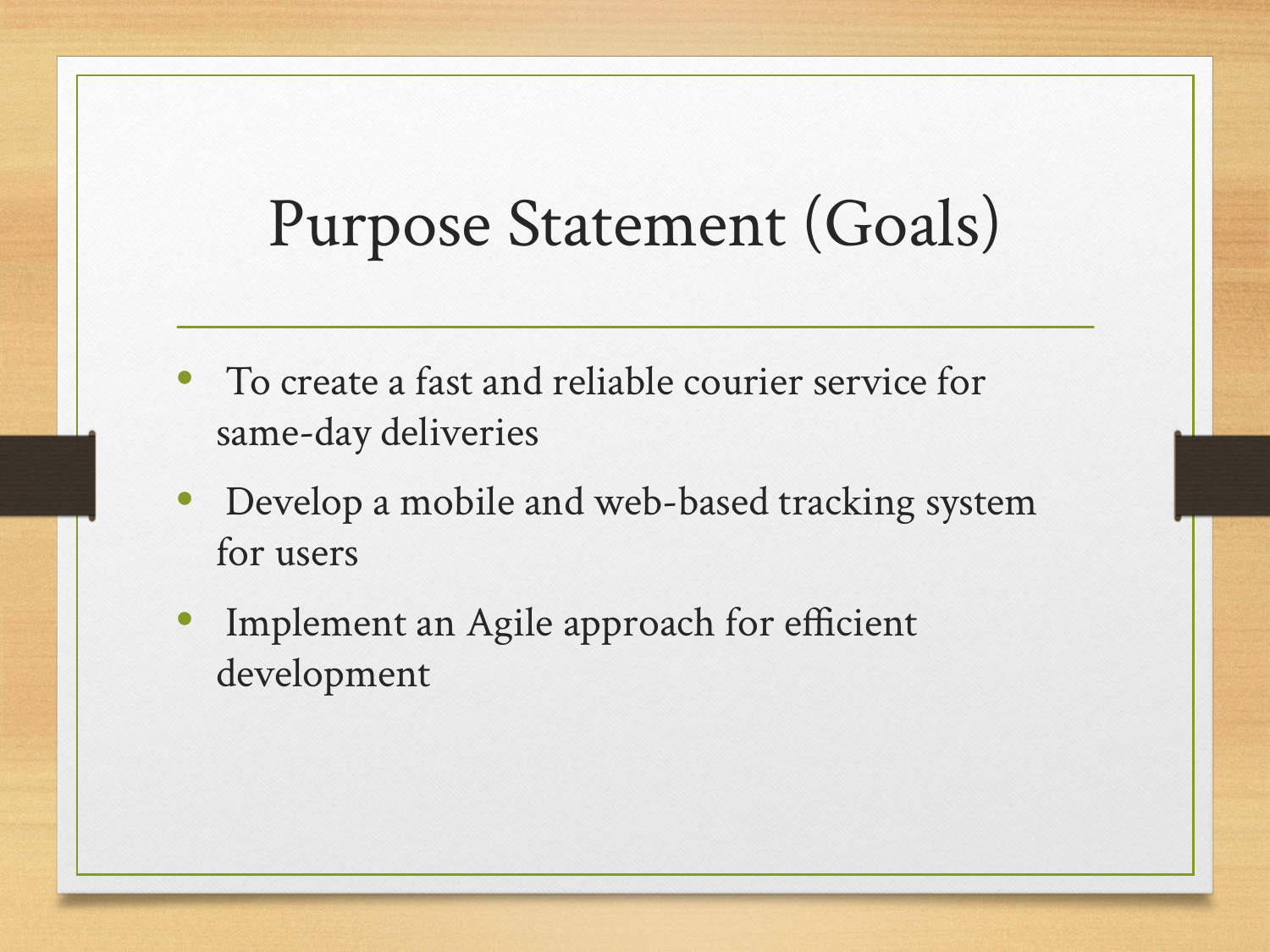

# Purpose Statement (Goals)
 To create a fast and reliable courier service for same-day deliveries
 Develop a mobile and web-based tracking system for users
 Implement an Agile approach for efficient development